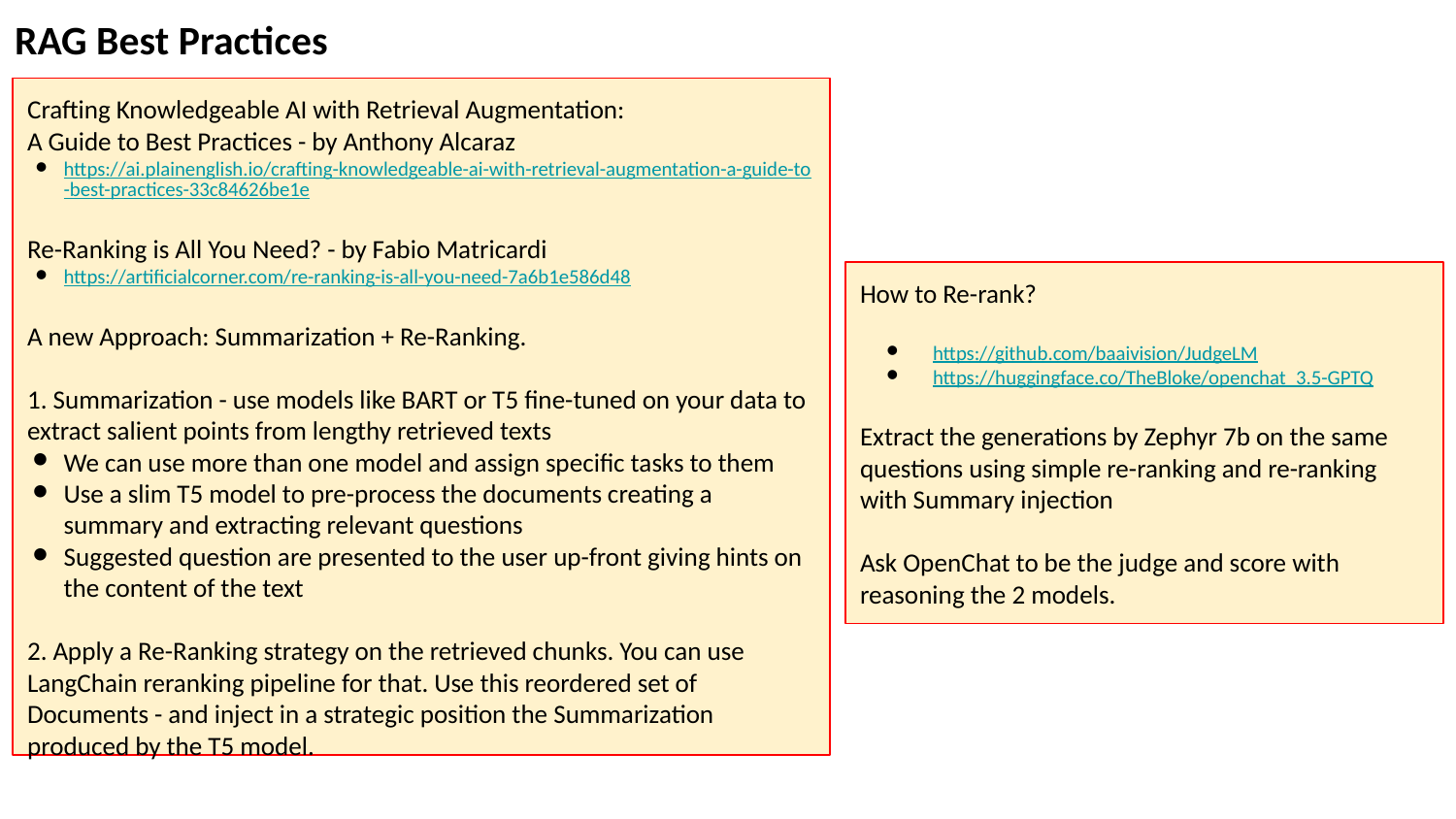

RAG Best Practices
Crafting Knowledgeable AI with Retrieval Augmentation:
A Guide to Best Practices - by Anthony Alcaraz
https://ai.plainenglish.io/crafting-knowledgeable-ai-with-retrieval-augmentation-a-guide-to-best-practices-33c84626be1e

Re-Ranking is All You Need? - by Fabio Matricardi
https://artificialcorner.com/re-ranking-is-all-you-need-7a6b1e586d48

A new Approach: Summarization + Re-Ranking.

1. Summarization - use models like BART or T5 fine-tuned on your data to extract salient points from lengthy retrieved texts
We can use more than one model and assign specific tasks to them
Use a slim T5 model to pre-process the documents creating a summary and extracting relevant questions
Suggested question are presented to the user up-front giving hints on the content of the text

2. Apply a Re-Ranking strategy on the retrieved chunks. You can use LangChain reranking pipeline for that. Use this reordered set of Documents - and inject in a strategic position the Summarization produced by the T5 model.
How to Re-rank?

https://github.com/baaivision/JudgeLM
https://huggingface.co/TheBloke/openchat_3.5-GPTQ

Extract the generations by Zephyr 7b on the same questions using simple re-ranking and re-ranking with Summary injection

Ask OpenChat to be the judge and score with reasoning the 2 models.